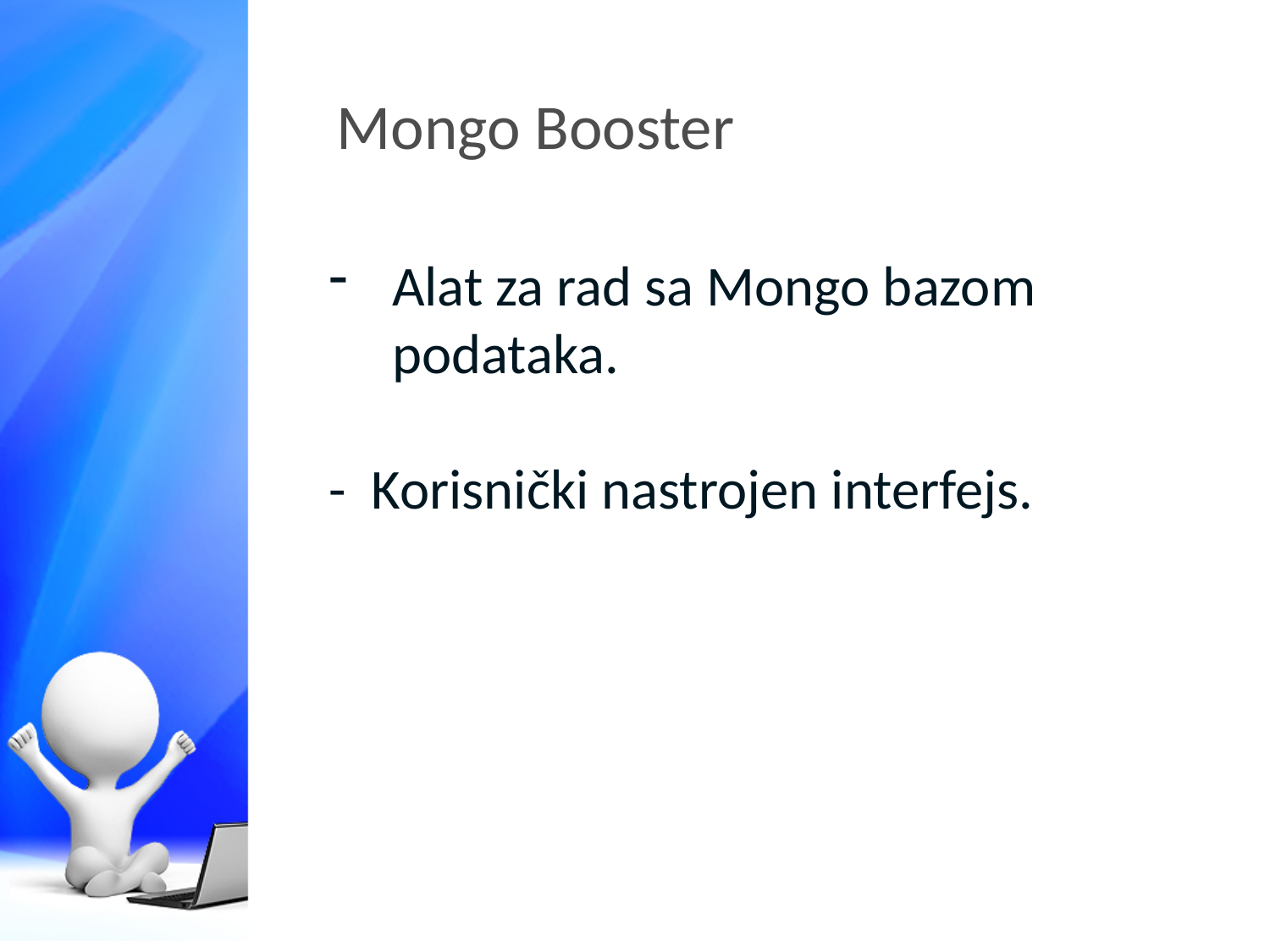

# Mongo Booster
Alat za rad sa Mongo bazom podataka.

-  Korisnički nastrojen interfejs.